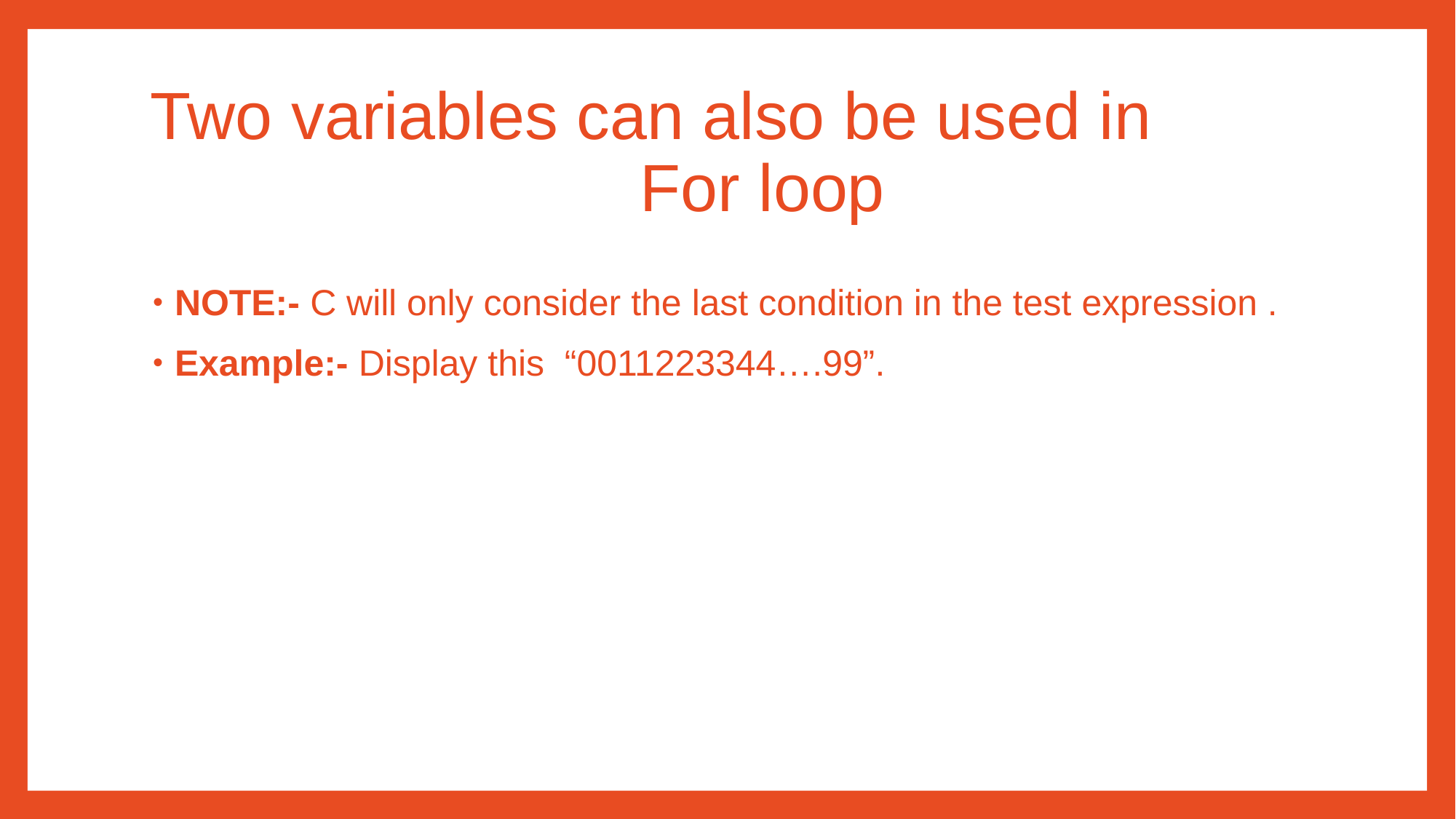

# Two variables can also be used in             For loop
NOTE:- C will only consider the last condition in the test expression .
Example:- Display this  “0011223344….99”.